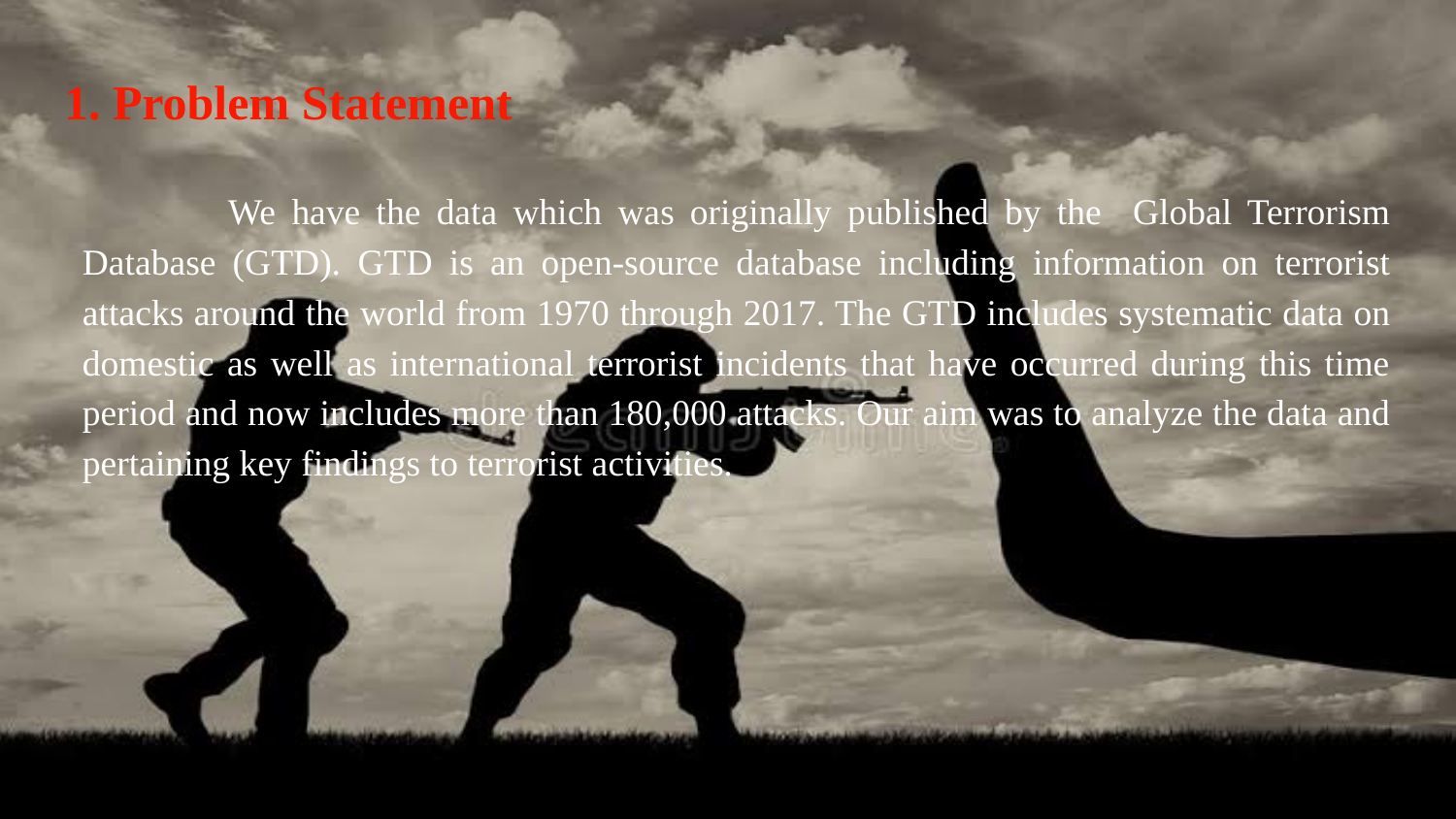

# 1. Problem Statement
	We have the data which was originally published by the  Global Terrorism Database (GTD). GTD is an open-source database including information on terrorist attacks around the world from 1970 through 2017. The GTD includes systematic data on domestic as well as international terrorist incidents that have occurred during this time period and now includes more than 180,000 attacks. Our aim was to analyze the data and pertaining key findings to terrorist activities.